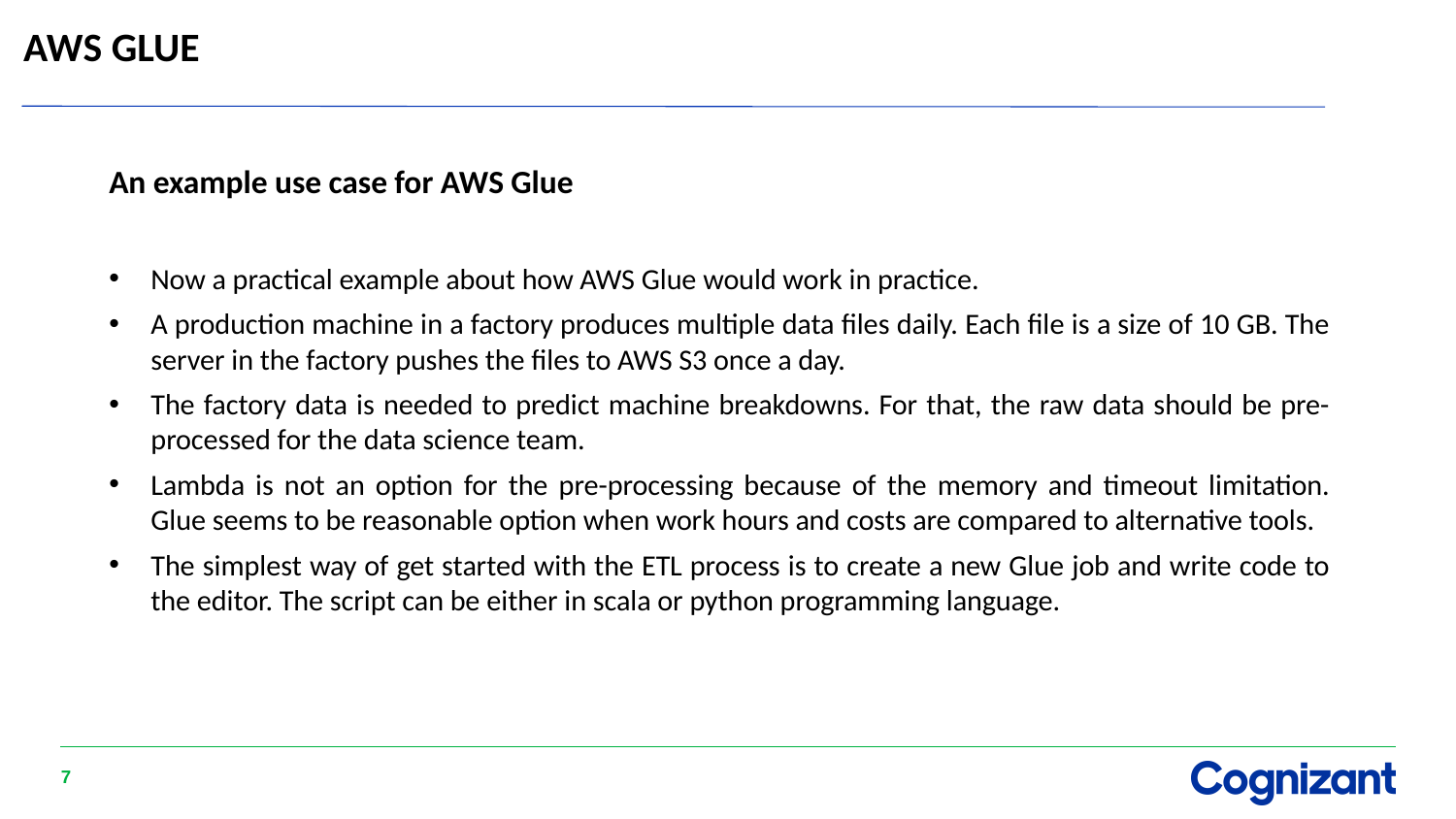

# AWS GLUE
An example use case for AWS Glue

Now a practical example about how AWS Glue would work in practice.
A production machine in a factory produces multiple data files daily. Each file is a size of 10 GB. The server in the factory pushes the files to AWS S3 once a day.
The factory data is needed to predict machine breakdowns. For that, the raw data should be pre-processed for the data science team.
Lambda is not an option for the pre-processing because of the memory and timeout limitation. Glue seems to be reasonable option when work hours and costs are compared to alternative tools.
The simplest way of get started with the ETL process is to create a new Glue job and write code to the editor. The script can be either in scala or python programming language.

7